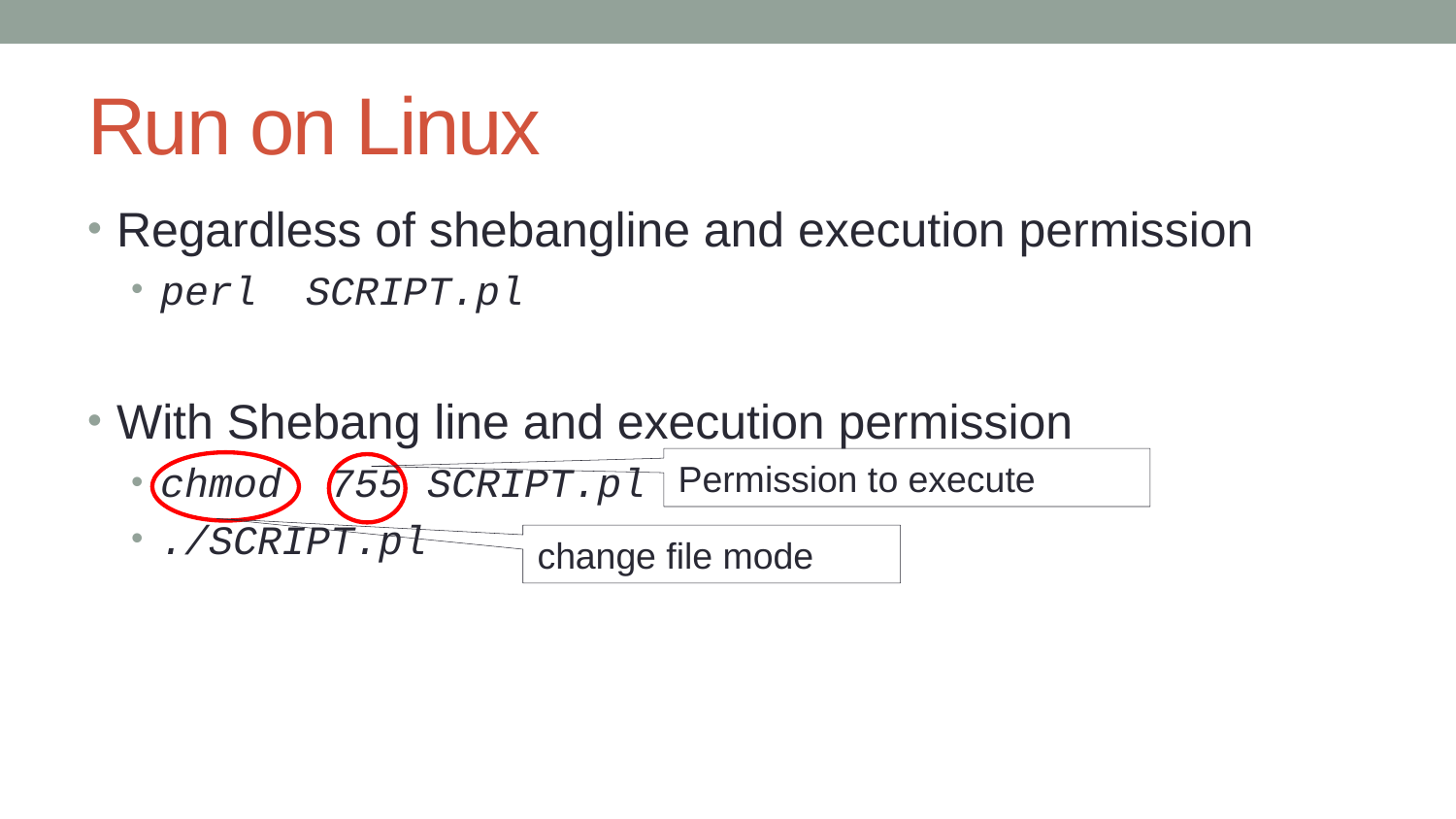

# Run on Linux
Regardless of shebangline and execution permission
perl  SCRIPT.pl

With Shebang line and execution permission
chmod  755 SCRIPT.pl
./SCRIPT.pl
Permission to execute

change file mode